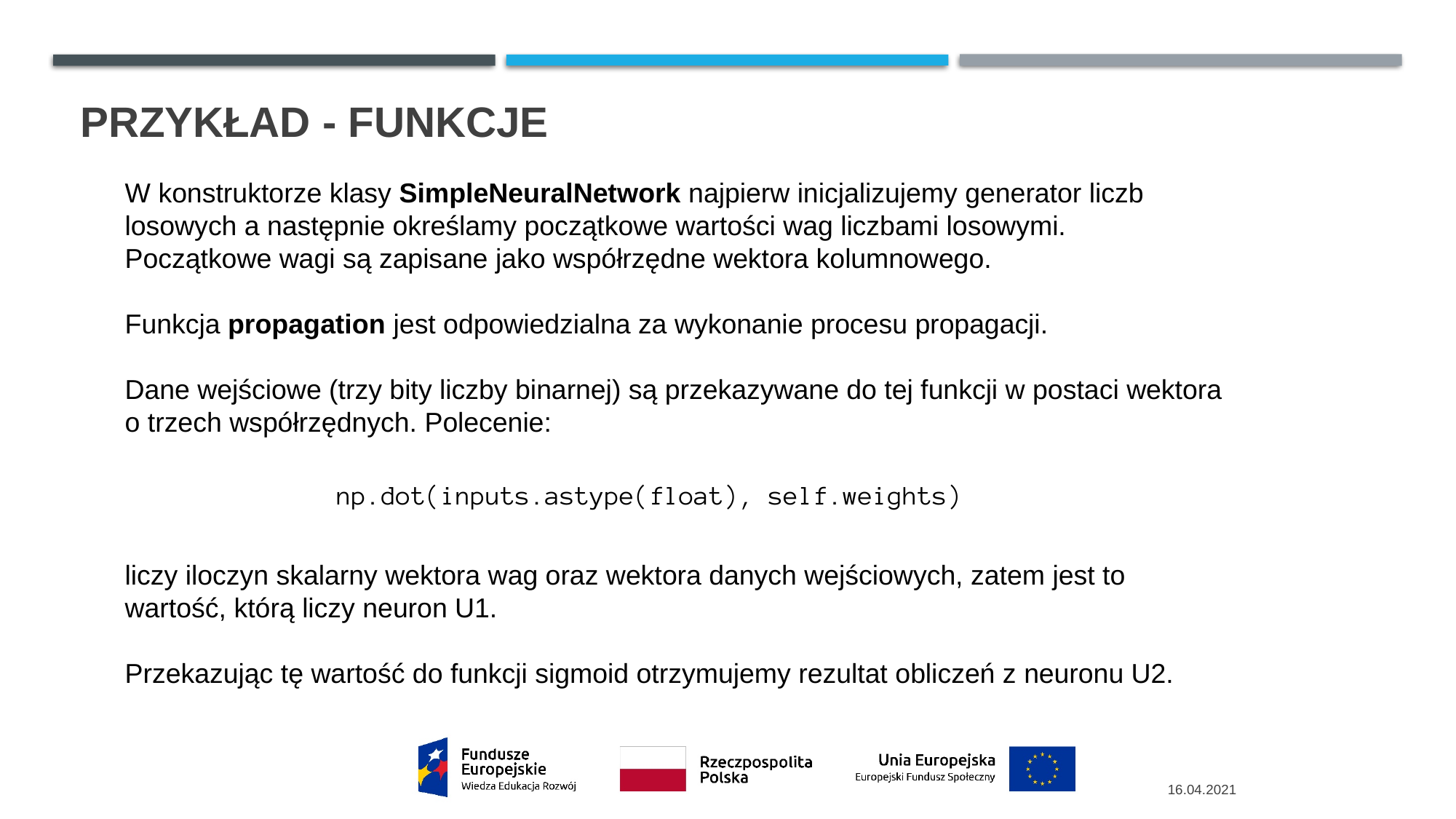

# Przykład - funkcje
W konstruktorze klasy SimpleNeuralNetwork najpierw inicjalizujemy generator liczb losowych a następnie określamy początkowe wartości wag liczbami losowymi.
Początkowe wagi są zapisane jako współrzędne wektora kolumnowego.

Funkcja propagation jest odpowiedzialna za wykonanie procesu propagacji.

Dane wejściowe (trzy bity liczby binarnej) są przekazywane do tej funkcji w postaci wektora o trzech współrzędnych. Polecenie:
np.dot(inputs.astype(float), self.weights)
liczy iloczyn skalarny wektora wag oraz wektora danych wejściowych, zatem jest to wartość, którą liczy neuron U1.

Przekazując tę wartość do funkcji sigmoid otrzymujemy rezultat obliczeń z neuronu U2.
16.04.2021